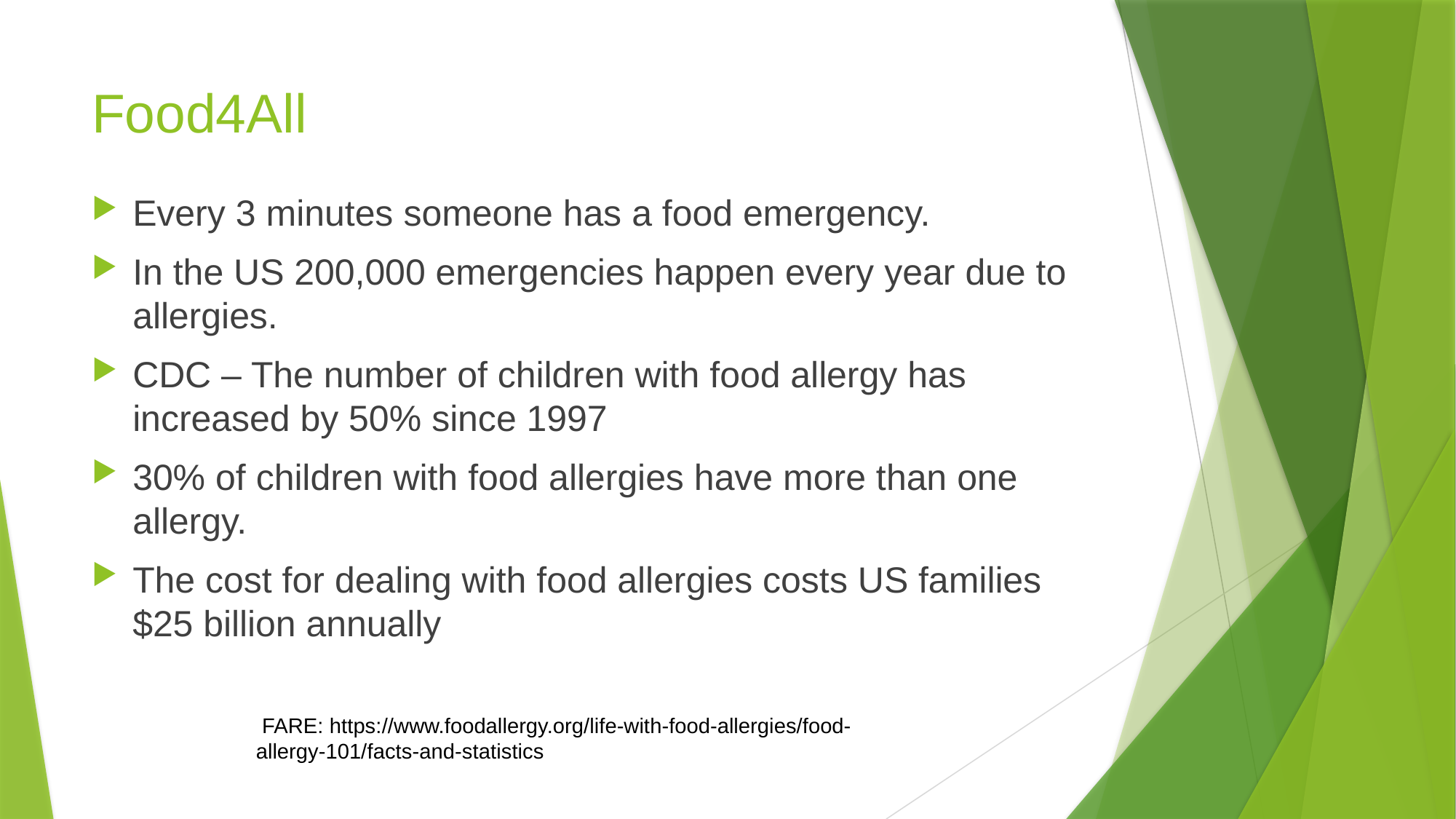

# Food4All
Every 3 minutes someone has a food emergency.
In the US 200,000 emergencies happen every year due to allergies.
CDC – The number of children with food allergy has increased by 50% since 1997
30% of children with food allergies have more than one allergy.
The cost for dealing with food allergies costs US families $25 billion annually

 FARE: https://www.foodallergy.org/life-with-food-allergies/food-allergy-101/facts-and-statistics